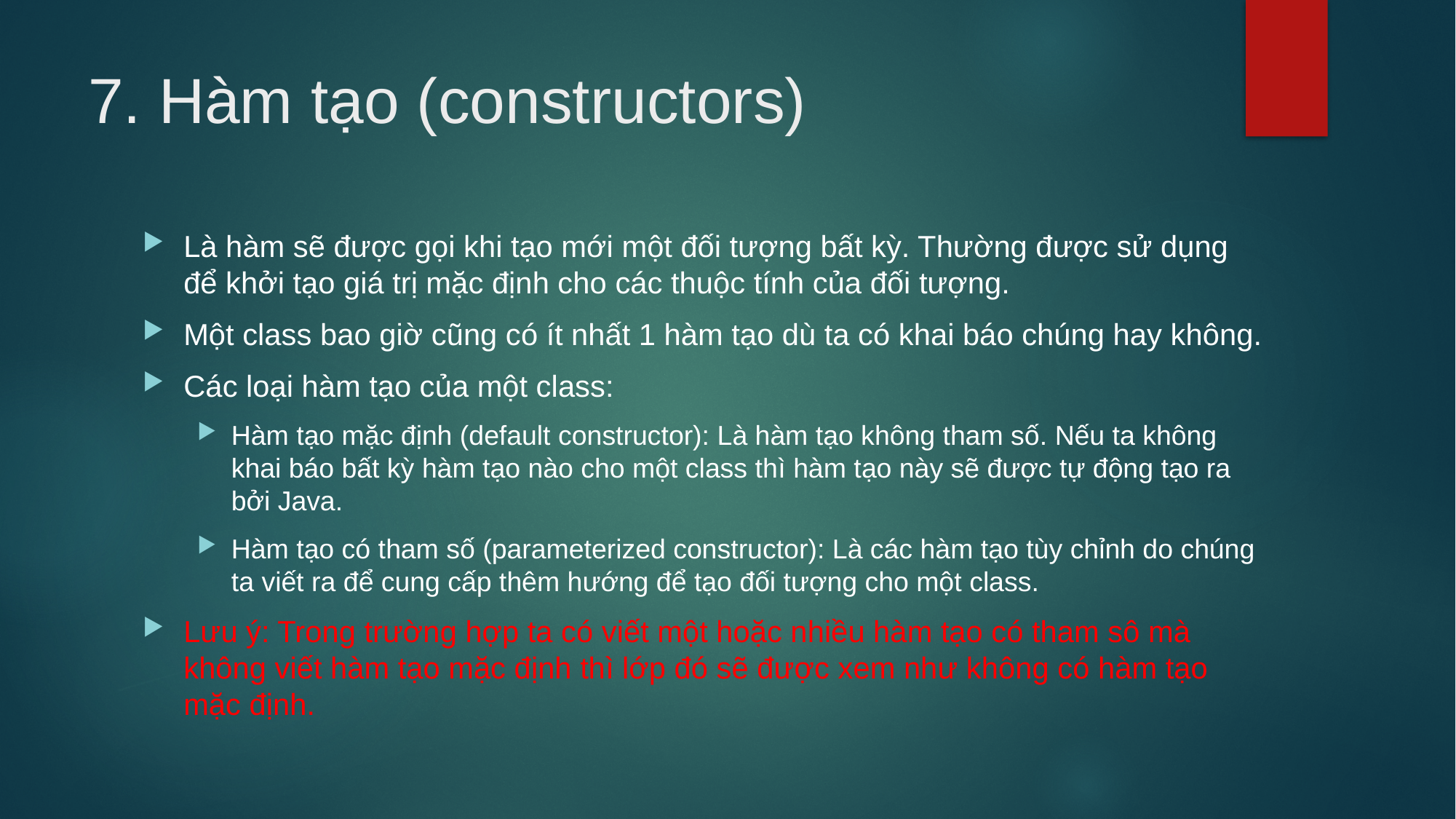

# 7. Hàm tạo (constructors)
Là hàm sẽ được gọi khi tạo mới một đối tượng bất kỳ. Thường được sử dụng để khởi tạo giá trị mặc định cho các thuộc tính của đối tượng.
Một class bao giờ cũng có ít nhất 1 hàm tạo dù ta có khai báo chúng hay không.
Các loại hàm tạo của một class:
Hàm tạo mặc định (default constructor): Là hàm tạo không tham số. Nếu ta không khai báo bất kỳ hàm tạo nào cho một class thì hàm tạo này sẽ được tự động tạo ra bởi Java.
Hàm tạo có tham số (parameterized constructor): Là các hàm tạo tùy chỉnh do chúng ta viết ra để cung cấp thêm hướng để tạo đối tượng cho một class.
Lưu ý: Trong trường hợp ta có viết một hoặc nhiều hàm tạo có tham sô mà không viết hàm tạo mặc định thì lớp đó sẽ được xem như không có hàm tạo mặc định.